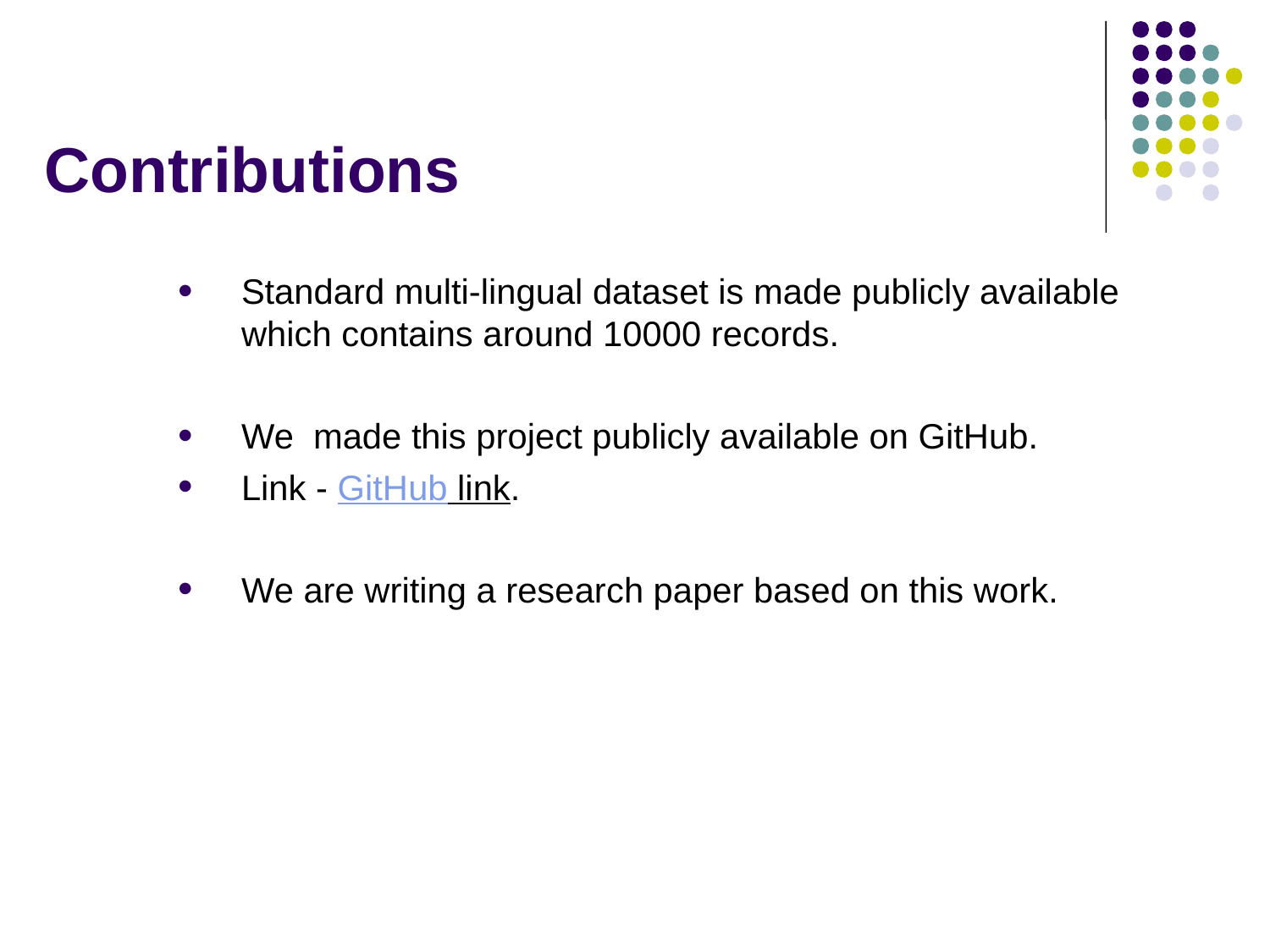

# Contributions

Standard multi-lingual dataset is made publicly available which contains around 10000 records.

We  made this project publicly available on GitHub.
Link - GitHub link.

We are writing a research paper based on this work.